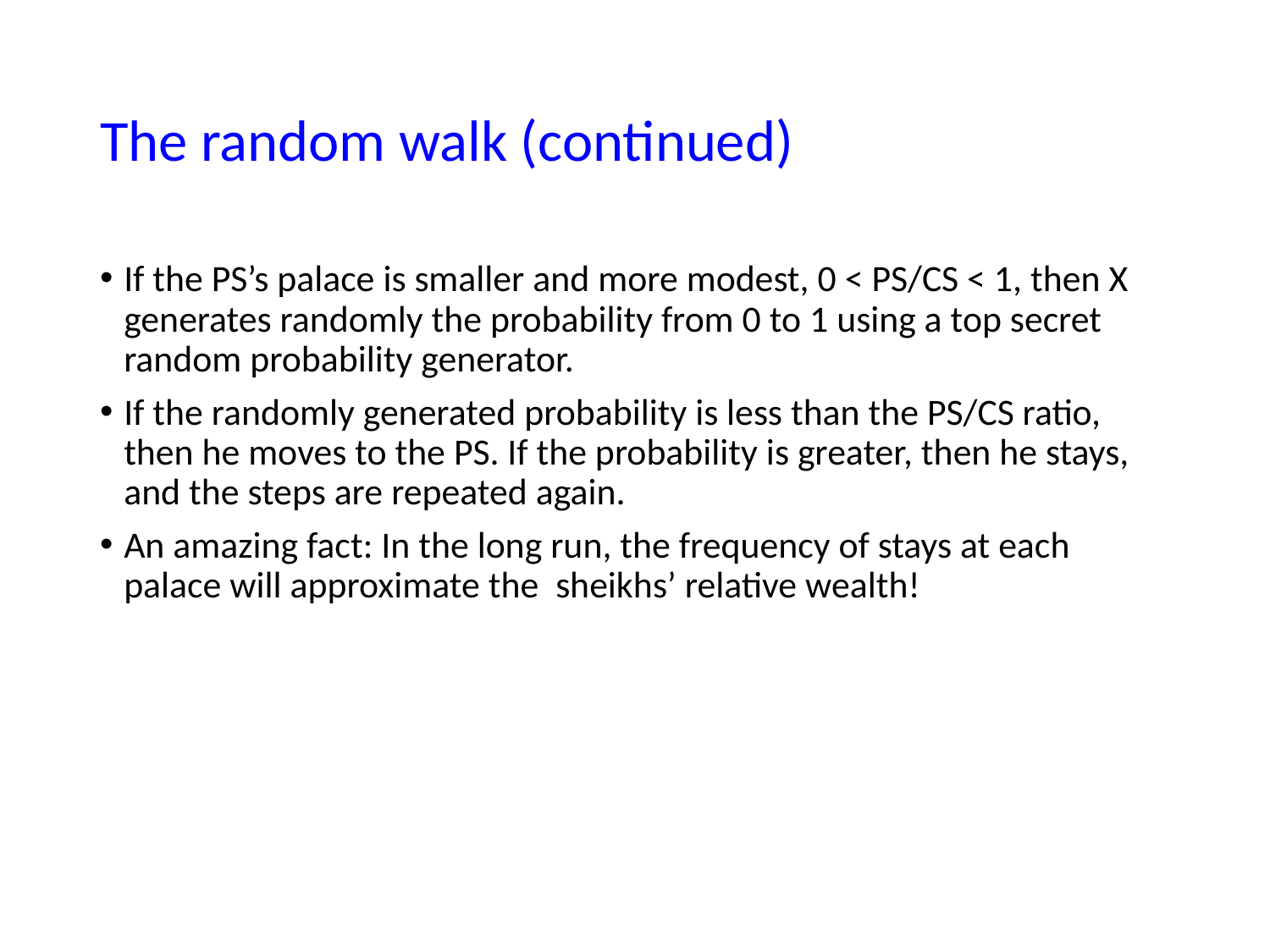

# The random walk (continued)
If the PS’s palace is smaller and more modest, 0 < PS/CS < 1, then X generates randomly the probability from 0 to 1 using a top secret random probability generator.
If the randomly generated probability is less than the PS/CS ratio, then he moves to the PS. If the probability is greater, then he stays, and the steps are repeated again.
An amazing fact: In the long run, the frequency of stays at each palace will approximate the  sheikhs’ relative wealth!